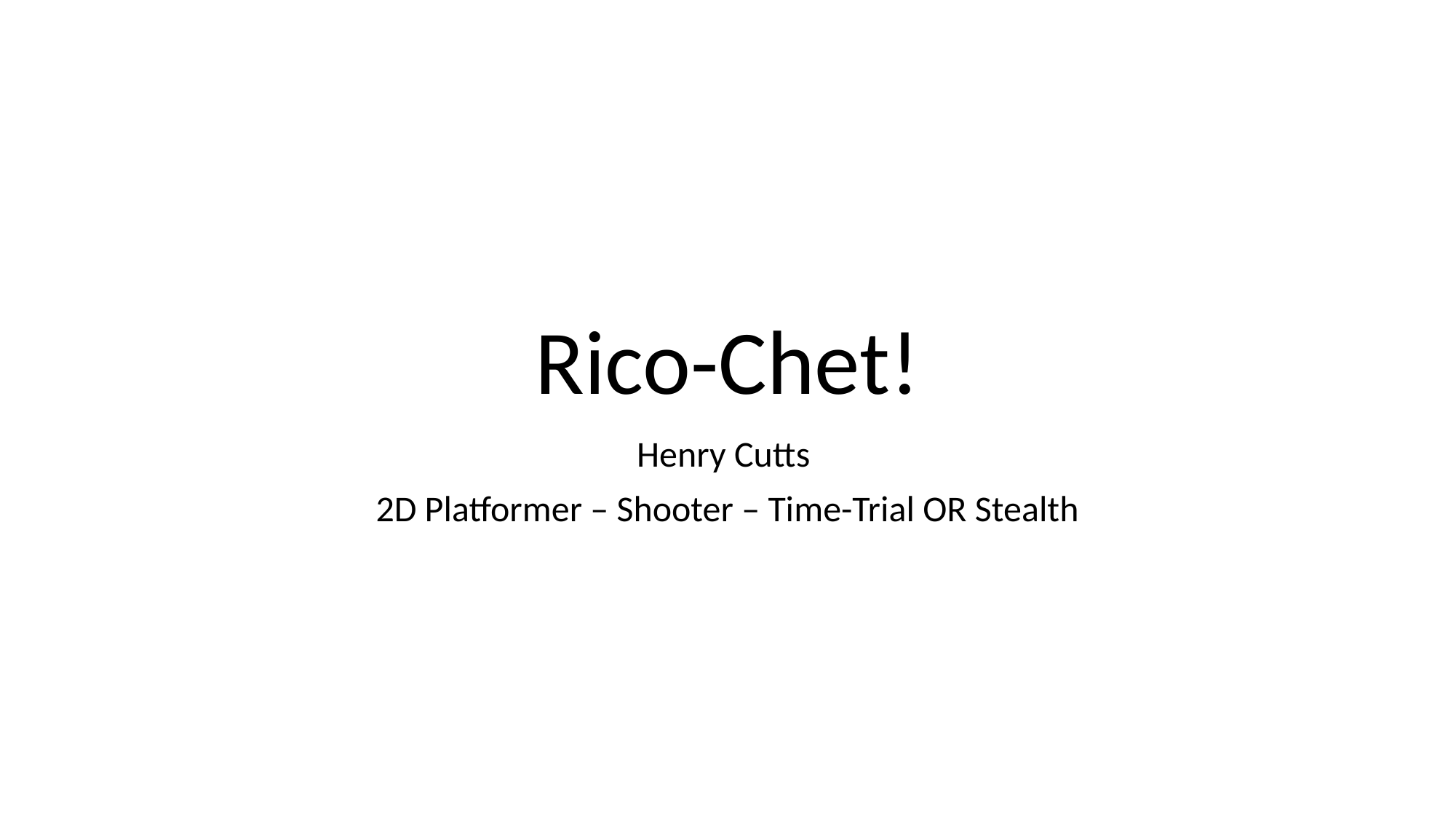

# Rico-Chet!
Henry Cutts
2D Platformer – Shooter – Time-Trial OR Stealth